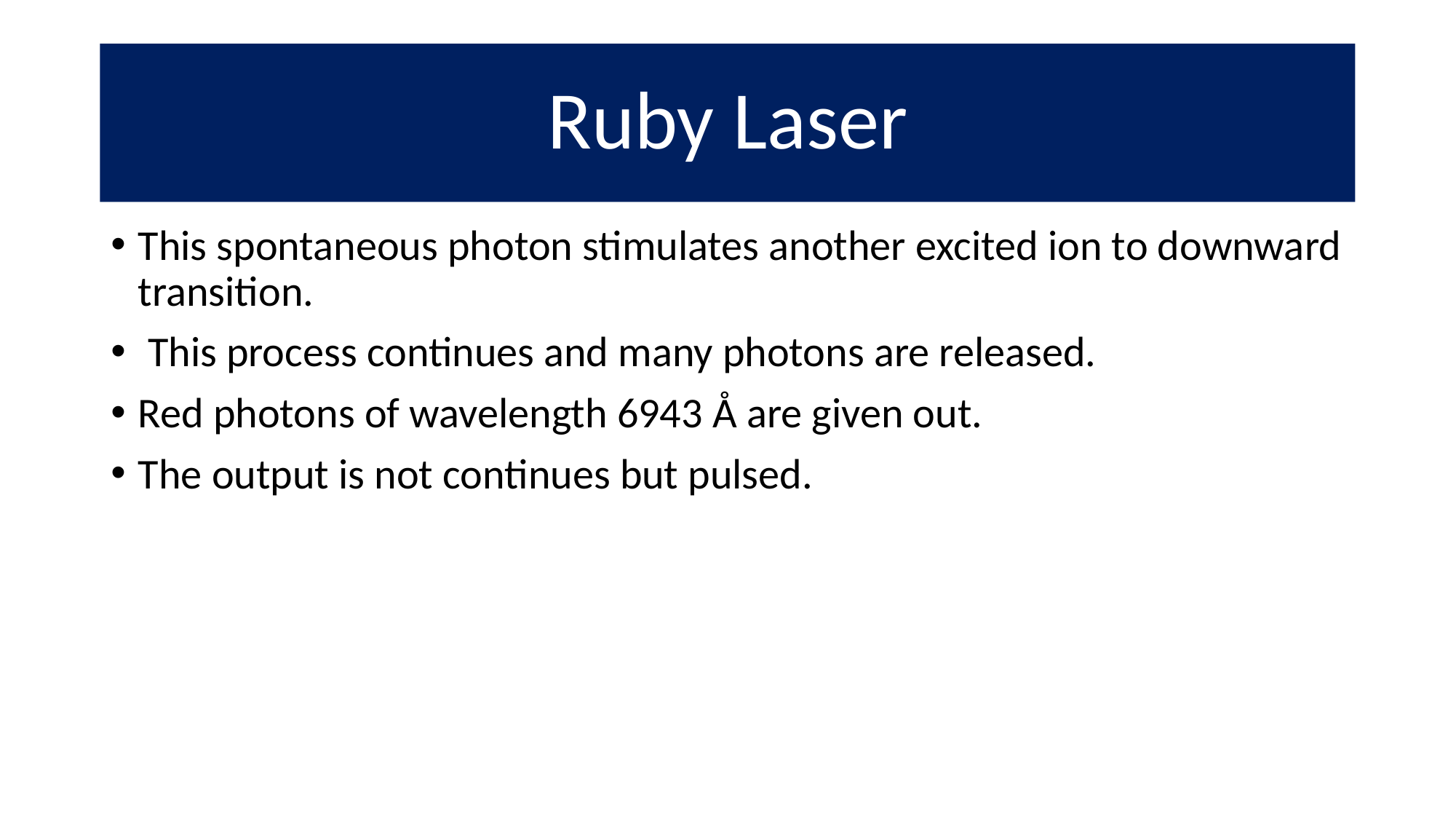

# Ruby Laser
This spontaneous photon stimulates another excited ion to downward transition.
 This process continues and many photons are released.
Red photons of wavelength 6943 Å are given out.
The output is not continues but pulsed.